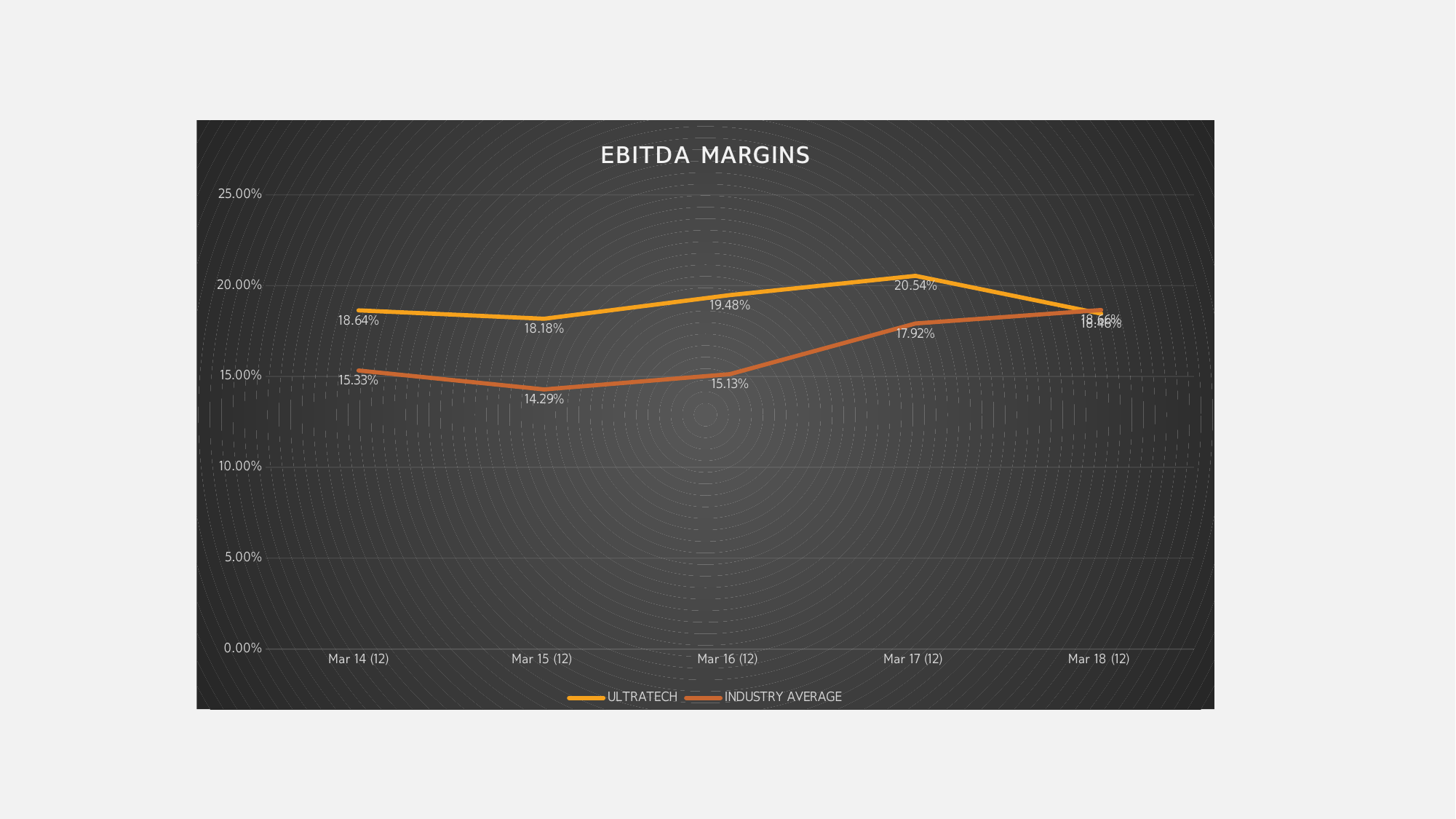

### Chart: EBITDA MARGINS

| Category | ULTRATECH | INDUSTRY AVERAGE |
|---|---|---|
| Mar 14 (12) | 0.1864 | 0.1533 |
| Mar 15 (12)  | 0.1818 | 0.1429 |
| Mar 16 (12)  | 0.1948 | 0.1513 |
| Mar 17 (12)  | 0.2054 | 0.1792 |
| Mar 18 (12)  | 0.1846 | 0.1866 |